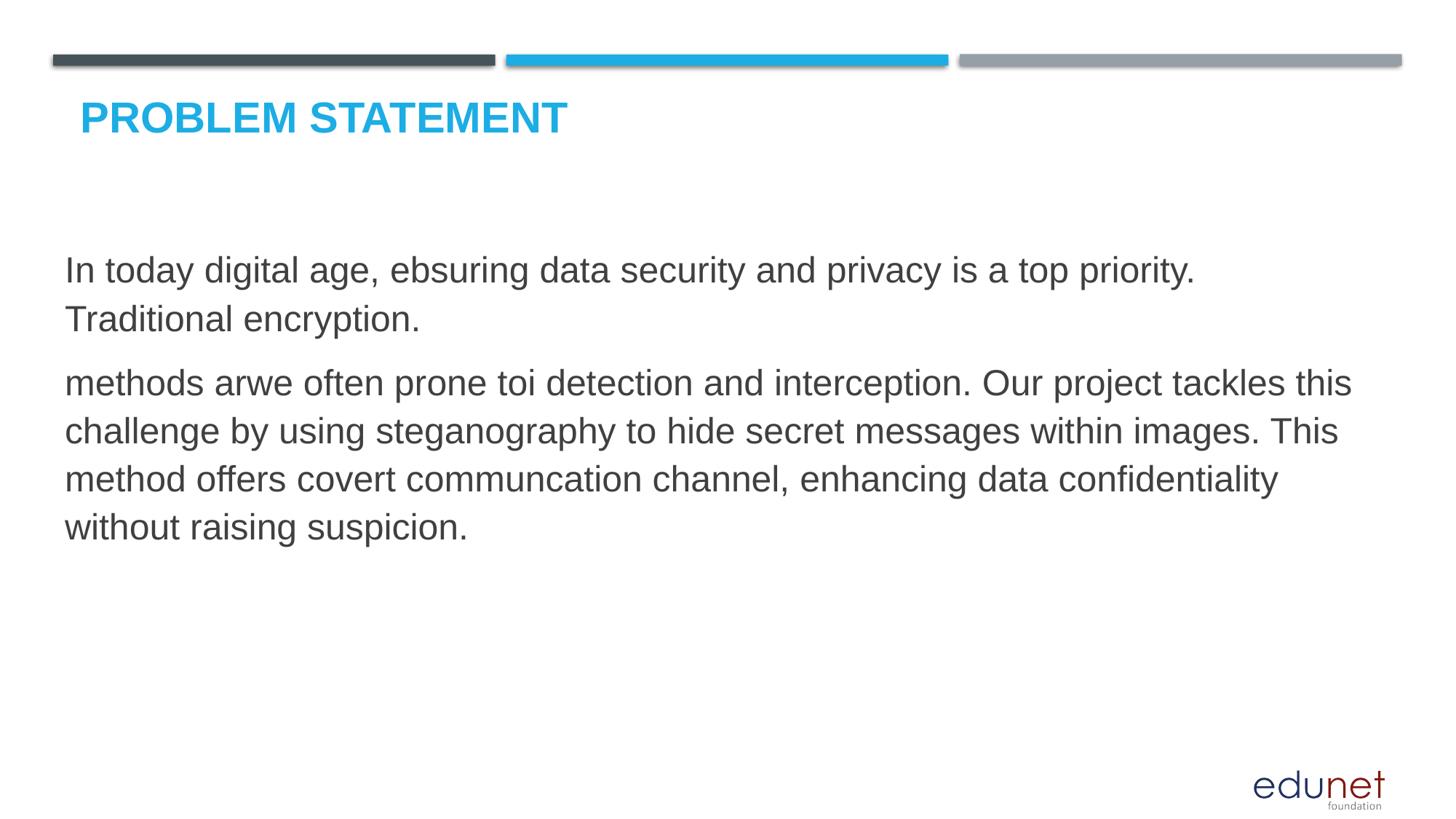

# Problem Statement
In today digital age, ebsuring data security and privacy is a top priority. Traditional encryption.
methods arwe often prone toi detection and interception. Our project tackles this challenge by using steganography to hide secret messages within images. This method offers covert communcation channel, enhancing data confidentiality without raising suspicion.